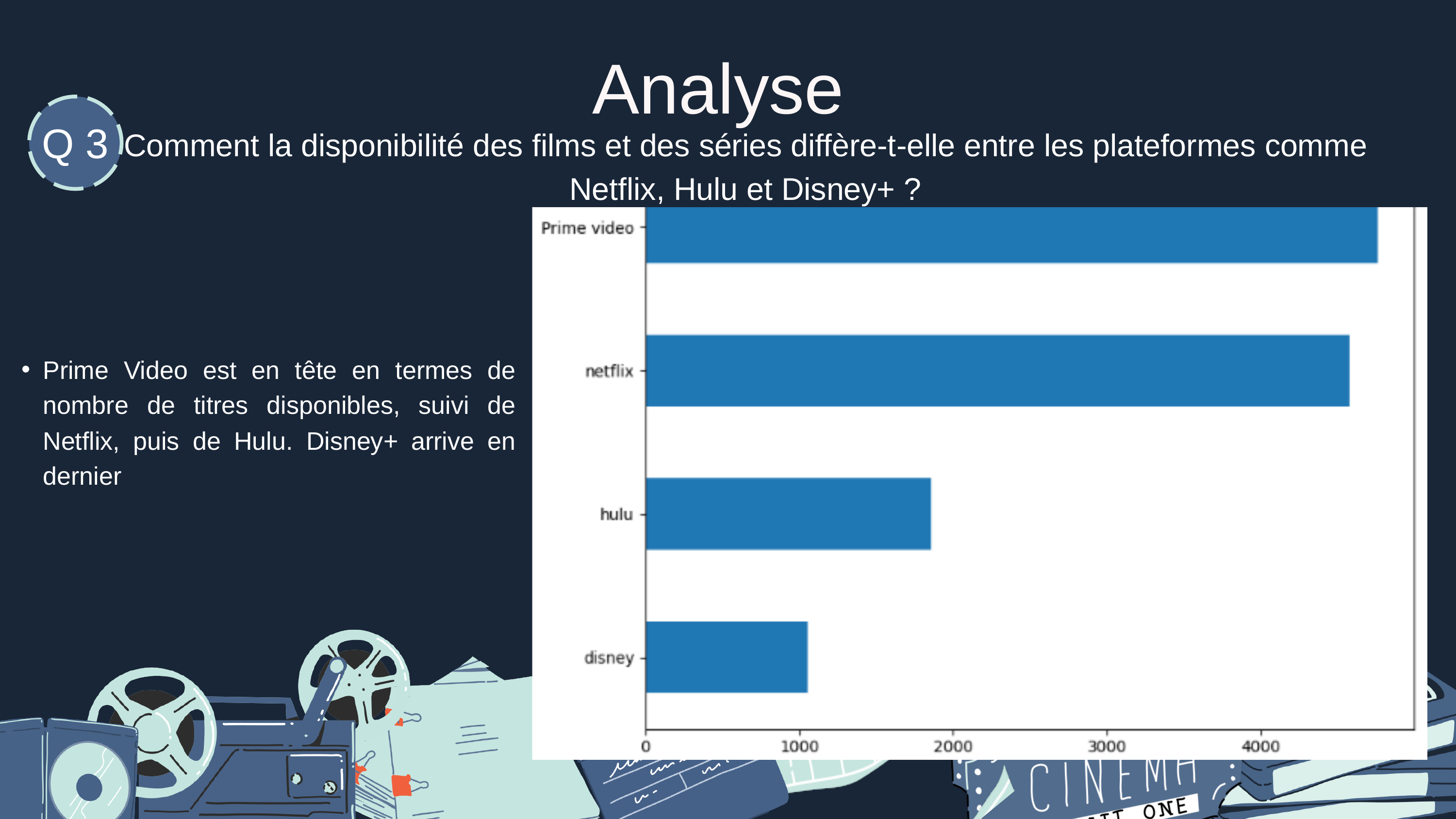

Analyse

Q 3
Comment la disponibilité des films et des séries diffère-t-elle entre les plateformes comme Netflix, Hulu et Disney+ ?

Prime Video est en tête en termes de nombre de titres disponibles, suivi de Netflix, puis de Hulu. Disney+ arrive en dernier